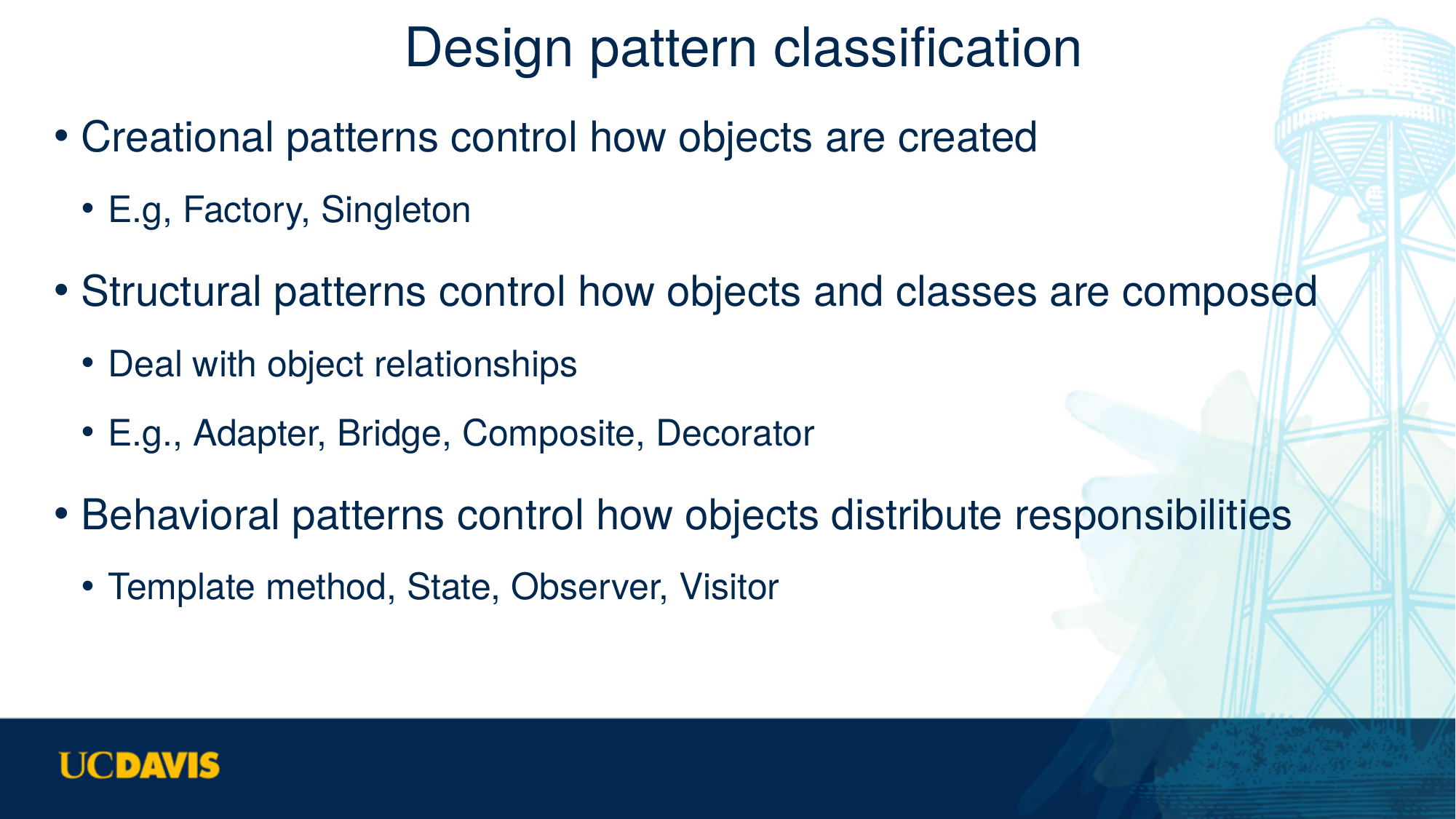

# Design pattern classification
Creational patterns control how objects are created
E.g, Factory, Singleton
Structural patterns control how objects and classes are composed
Deal with object relationships
E.g., Adapter, Bridge, Composite, Decorator
Behavioral patterns control how objects distribute responsibilities
Template method, State, Observer, Visitor